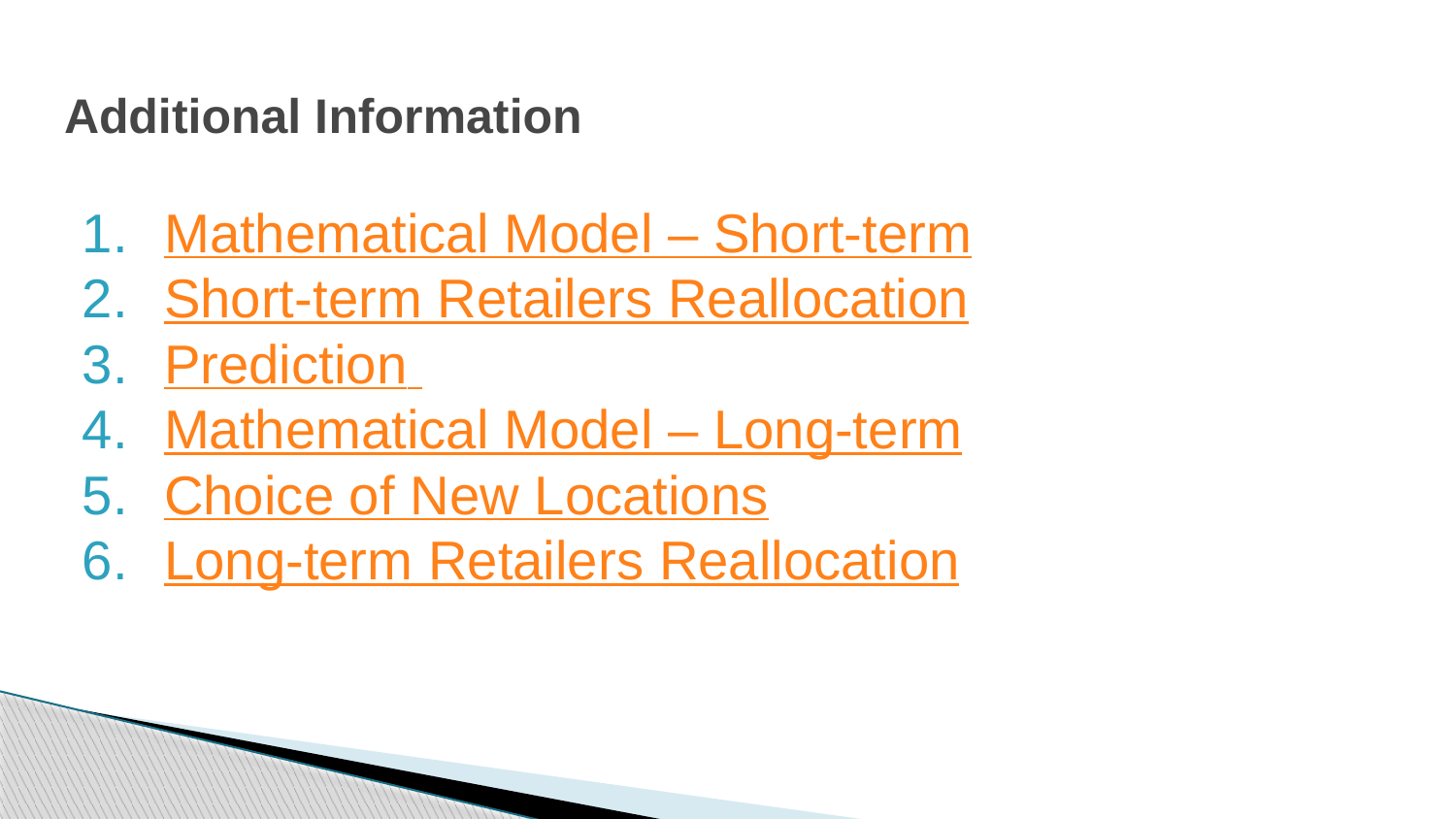

# Additional Information
Mathematical Model – Short-term
Short-term Retailers Reallocation
Prediction
Mathematical Model – Long-term
Choice of New Locations
Long-term Retailers Reallocation